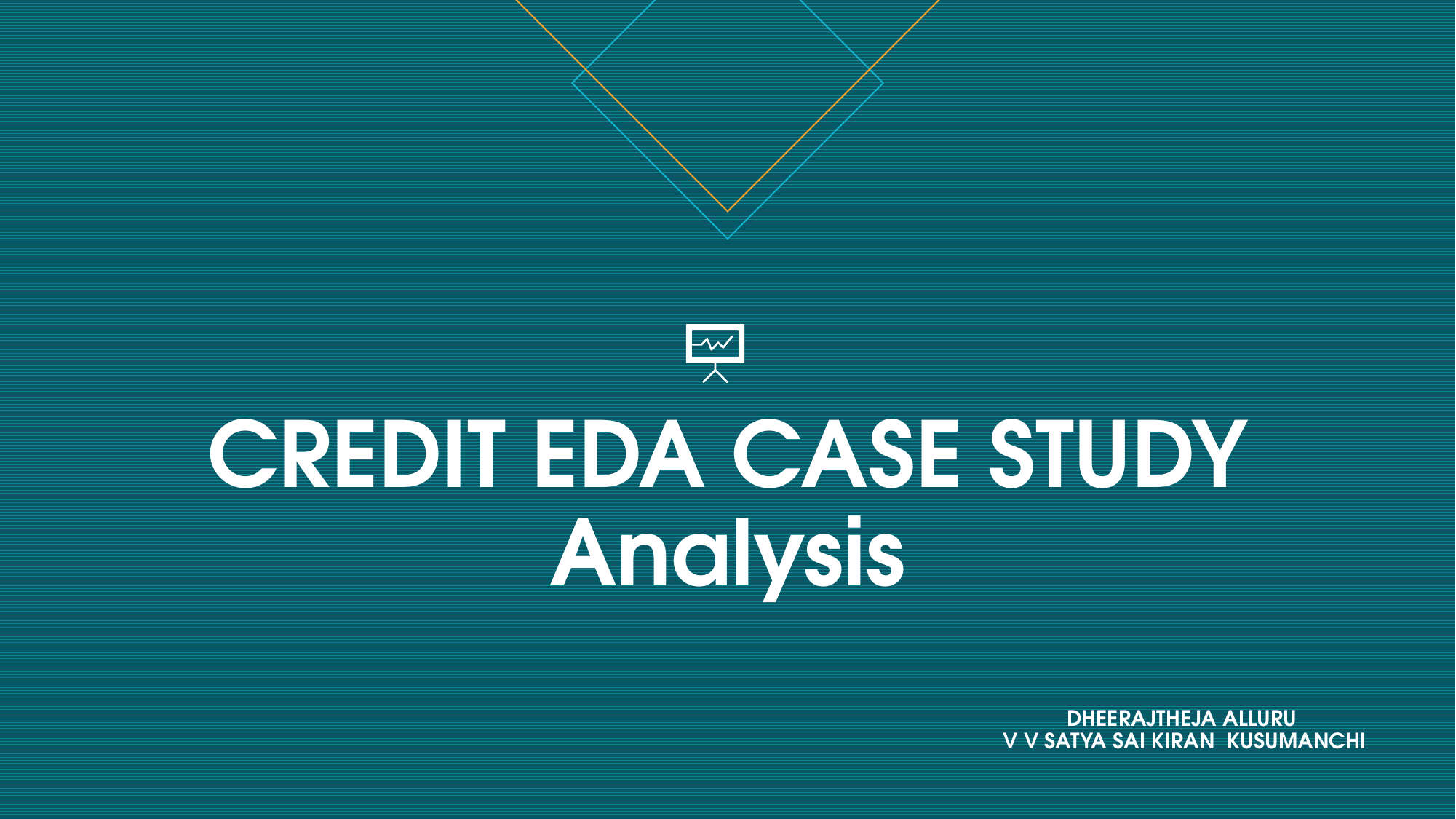

# CREDIT EDA CASE STUDY Analysis
DHEERAJTHEJA ALLURU
 V V SATYA SAI KIRAN  KUSUMANCHI